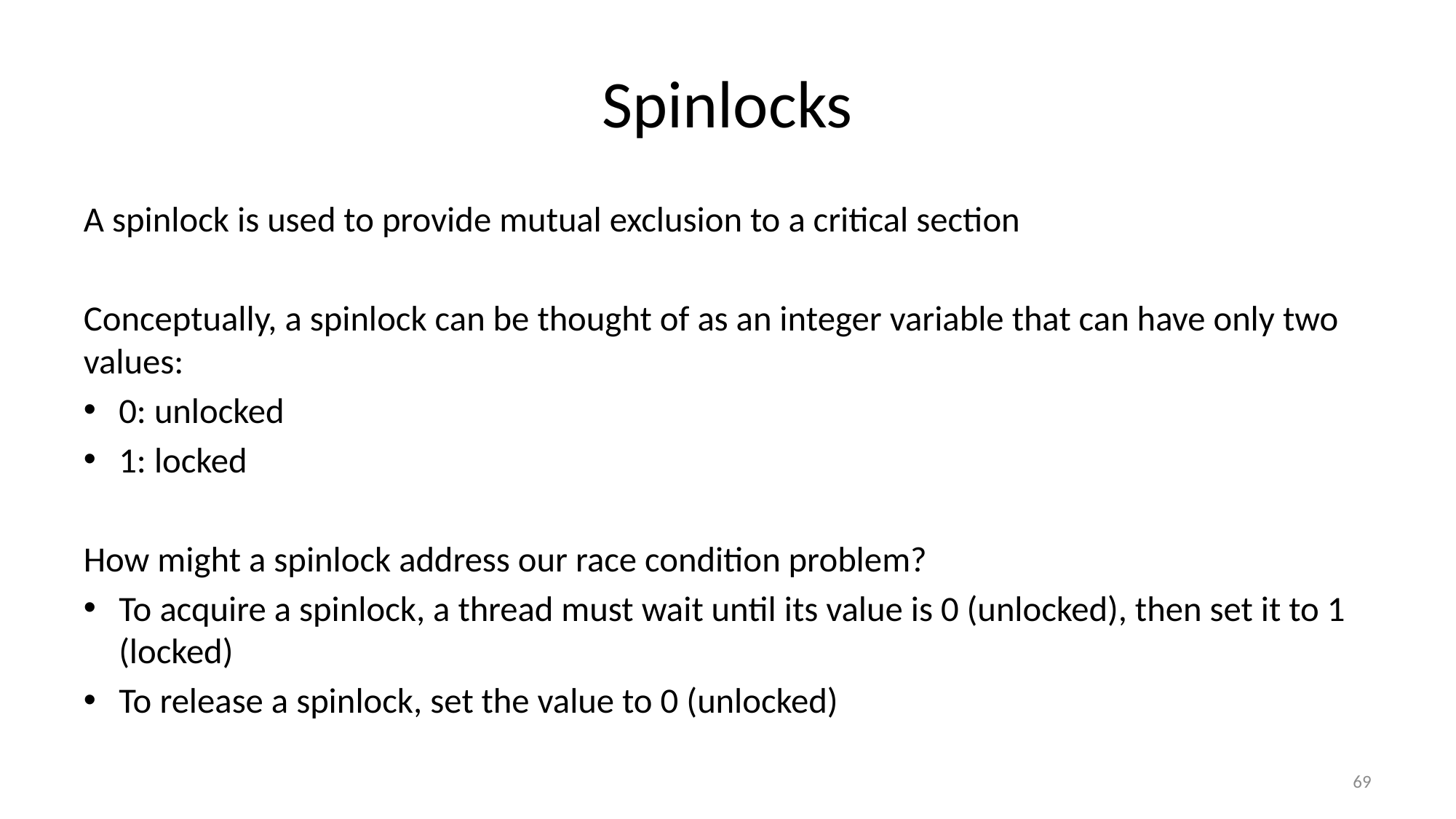

# Spinlocks
A spinlock is used to provide mutual exclusion to a critical section

Conceptually, a spinlock can be thought of as an integer variable that can have only two values:
0: unlocked
1: locked

How might a spinlock address our race condition problem?
To acquire a spinlock, a thread must wait until its value is 0 (unlocked), then set it to 1 (locked)
To release a spinlock, set the value to 0 (unlocked)

69